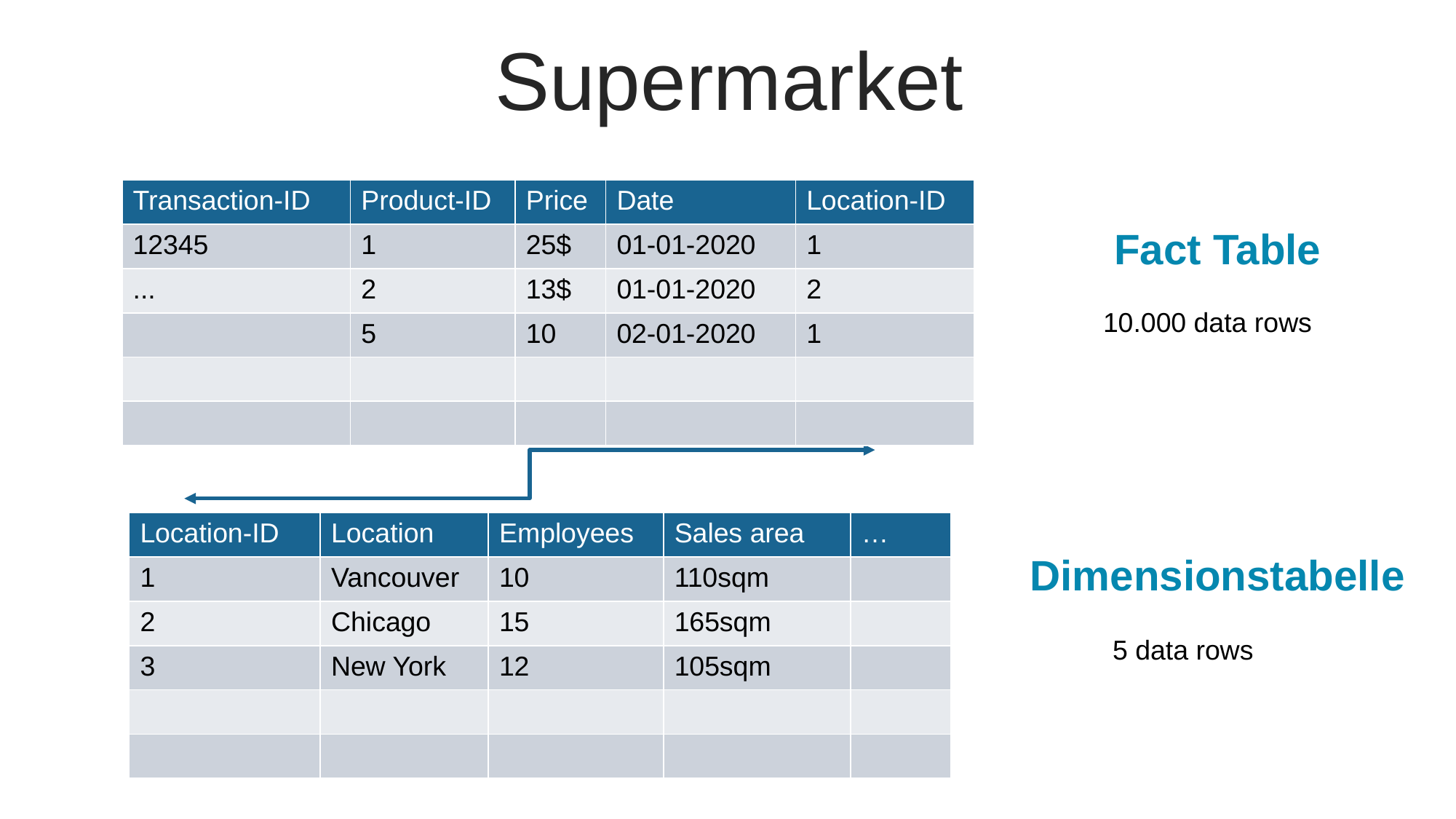

Supermarket
| Transaction-ID | Product-ID | Price | Date | Location-ID |
| --- | --- | --- | --- | --- |
| 12345 | 1 | 25$ | 01-01-2020 | 1 |
| ... | 2 | 13$ | 01-01-2020 | 2 |
|  | 5 | 10 | 02-01-2020 | 1 |
|  |  |  |  |  |
|  |  |  |  |  |
Fact Table
10.000 data rows
| Location-ID | Location | Employees | Sales area | … |
| --- | --- | --- | --- | --- |
| 1 | Vancouver | 10 | 110sqm |  |
| 2 | Chicago | 15 | 165sqm |  |
| 3 | New York | 12 | 105sqm |  |
|  |  |  |  |  |
|  |  |  |  |  |
Dimensionstabelle
5 data rows